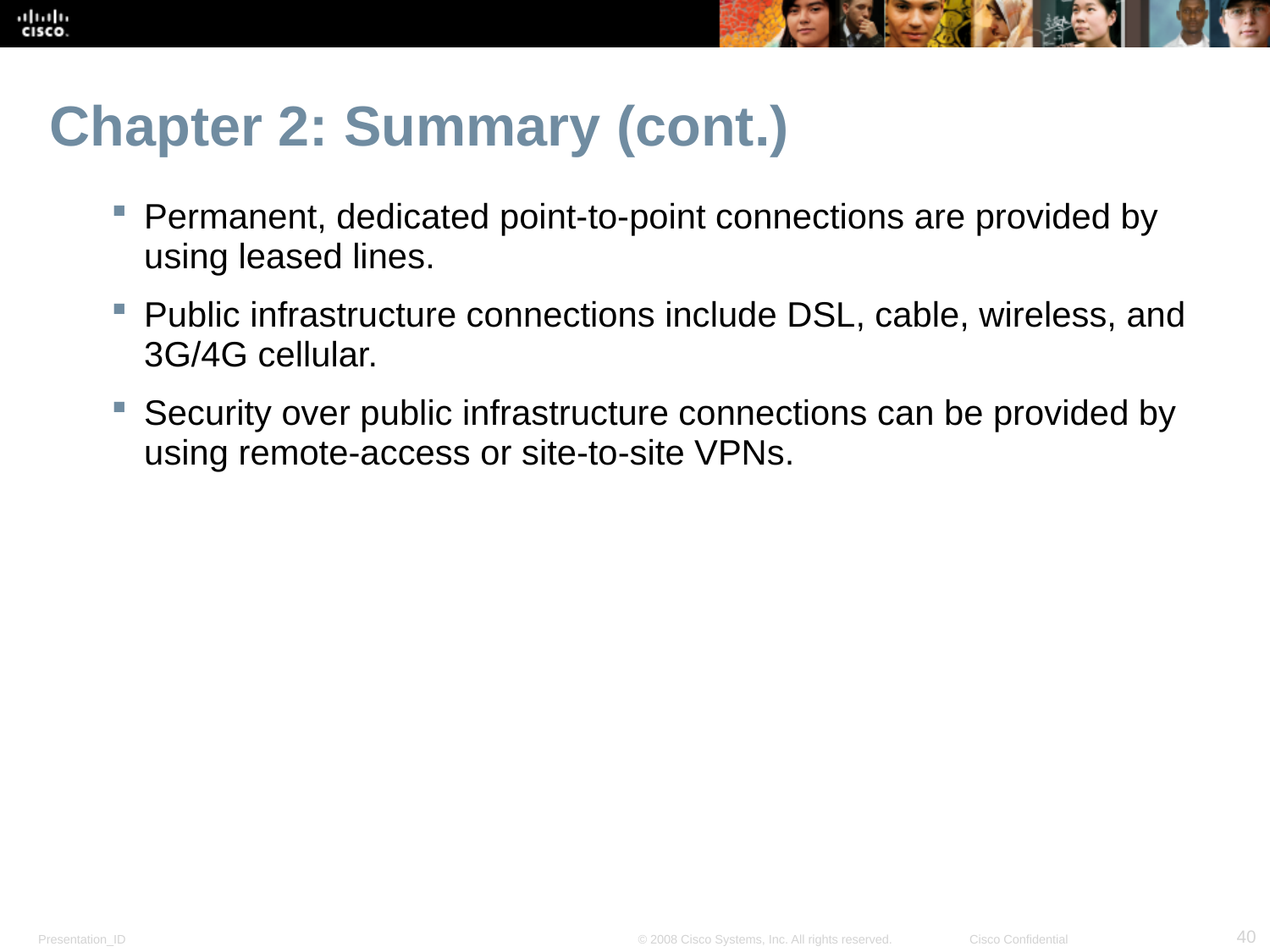

# Chapter 2: Summary (cont.)
Permanent, dedicated point-to-point connections are provided by using leased lines.
Public infrastructure connections include DSL, cable, wireless, and 3G/4G cellular.
Security over public infrastructure connections can be provided by using remote-access or site-to-site VPNs.